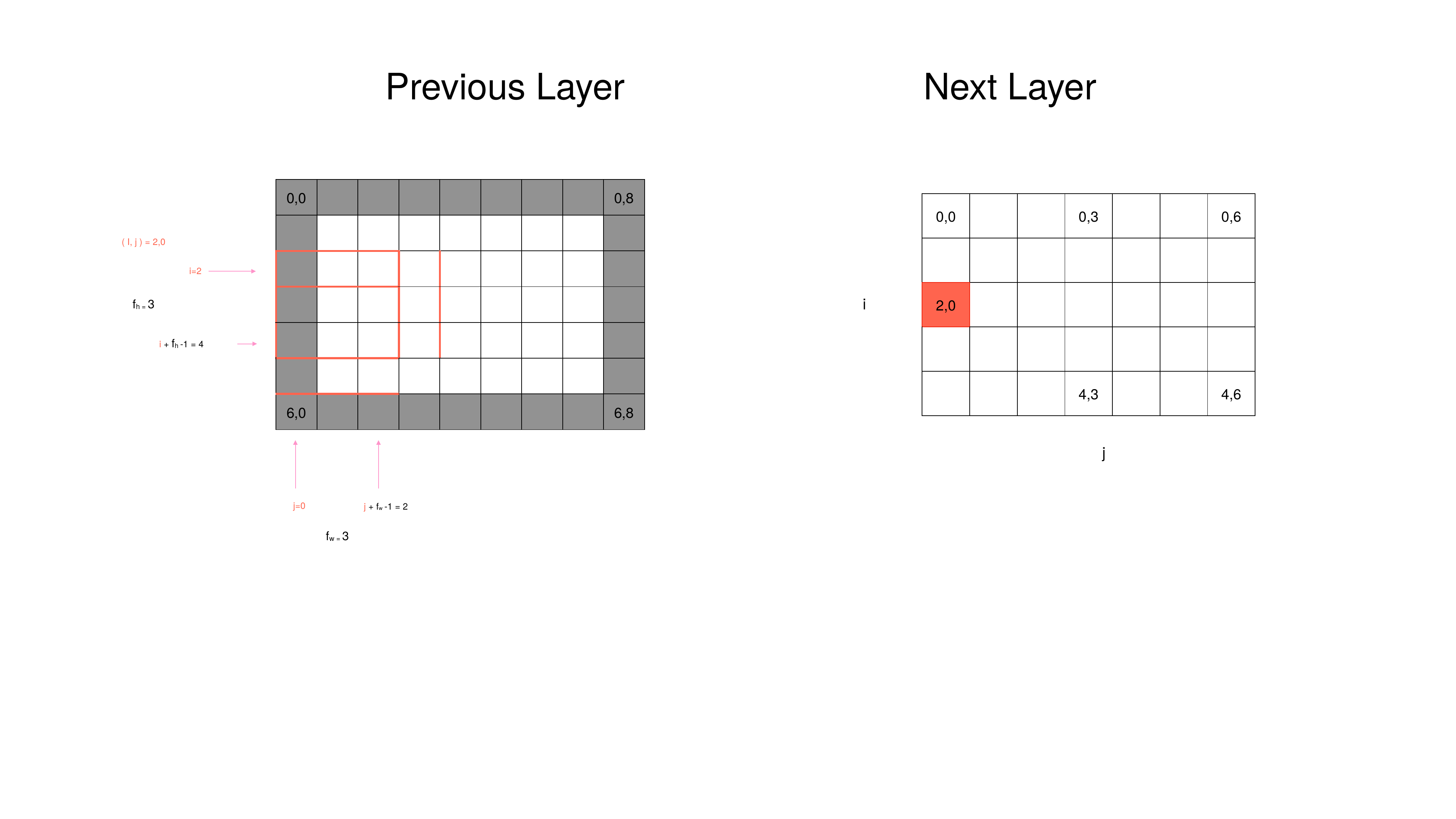

Previous Layer
Next Layer
| 0,0 |  |  |  |  |  |  |  | 0,8 |
| --- | --- | --- | --- | --- | --- | --- | --- | --- |
|  |  |  |  |  |  |  |  |  |
|  |  |  |  |  |  |  |  |  |
|  |  |  |  |  |  |  |  |  |
|  |  |  |  |  |  |  |  |  |
|  |  |  |  |  |  |  |  |  |
| 6,0 |  |  |  |  |  |  |  | 6,8 |
| 0,0 |  |  | 0,3 |  |  | 0,6 |
| --- | --- | --- | --- | --- | --- | --- |
|  |  |  |  |  |  |  |
| 2,0 |  |  |  |  |  |  |
|  |  |  |  |  |  |  |
|  |  |  | 4,3 |  |  | 4,6 |
( I, j ) = 2,0
i=2

i
fh = 3
i + fh -1 = 4

j
j + fw -1 = 2
j=0
fw = 3